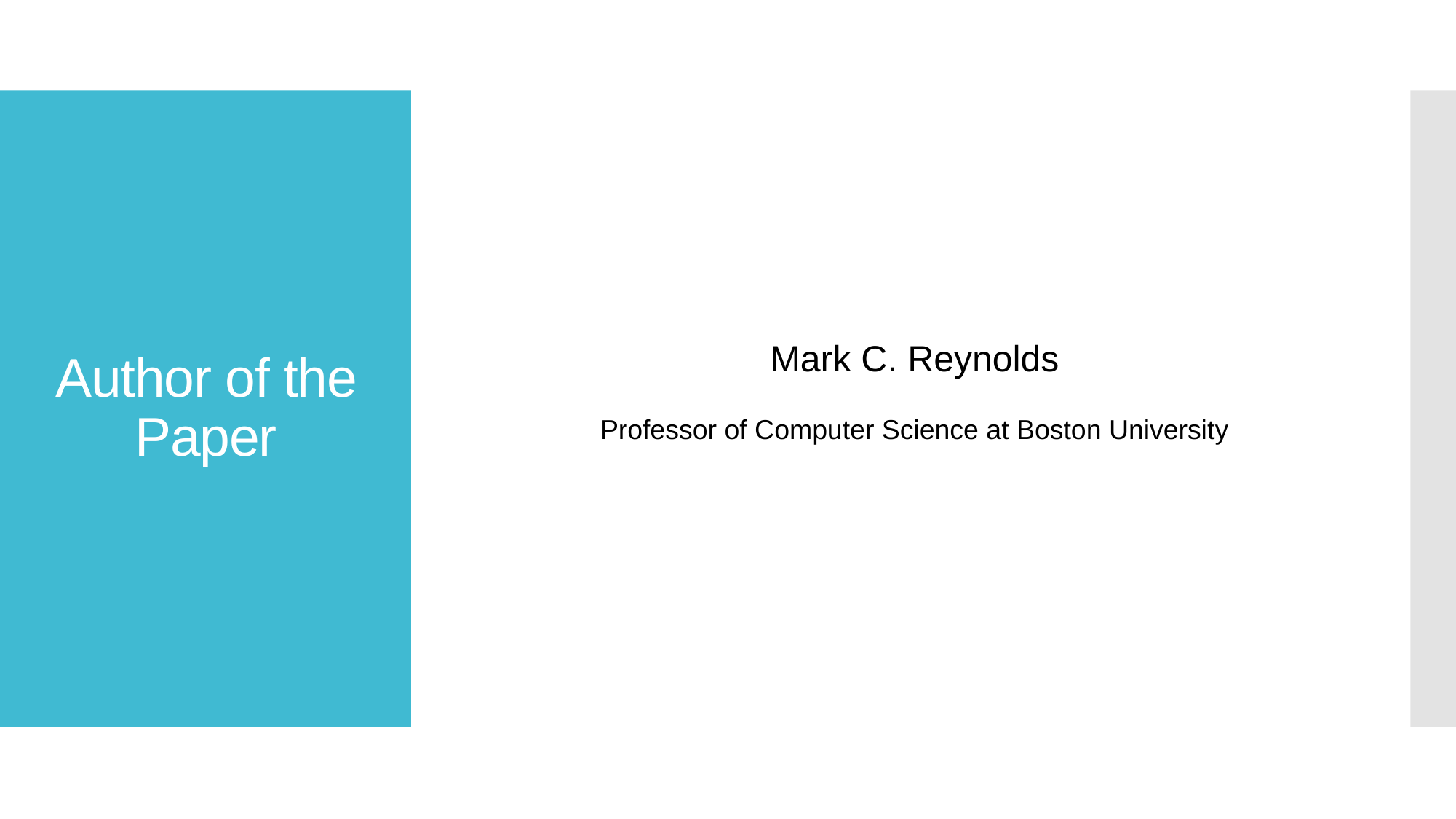

# Author of the Paper

Mark C. Reynolds

Professor of Computer Science at Boston University